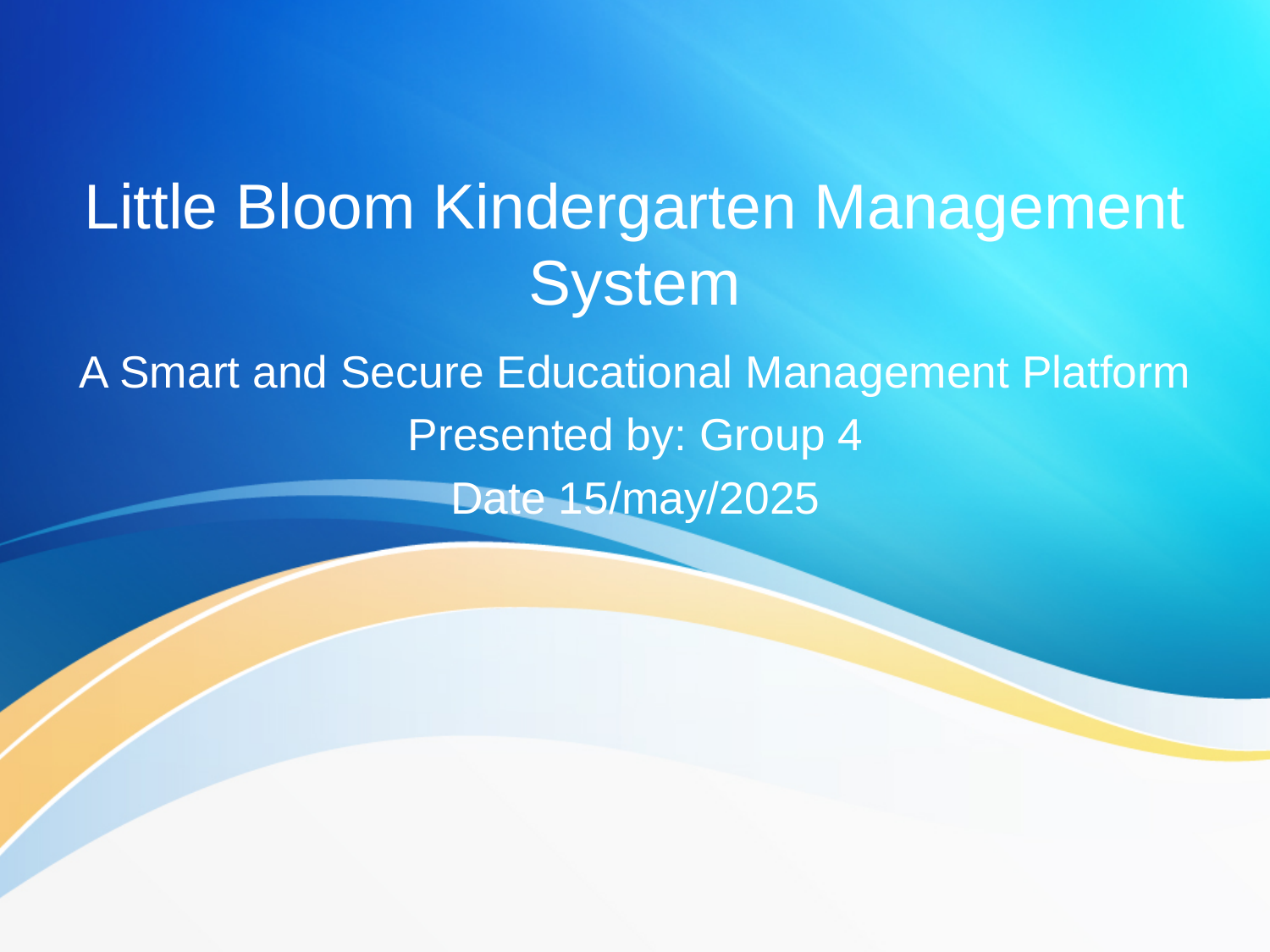

# Little Bloom Kindergarten Management System
A Smart and Secure Educational Management Platform
Presented by: Group 4
Date 15/may/2025